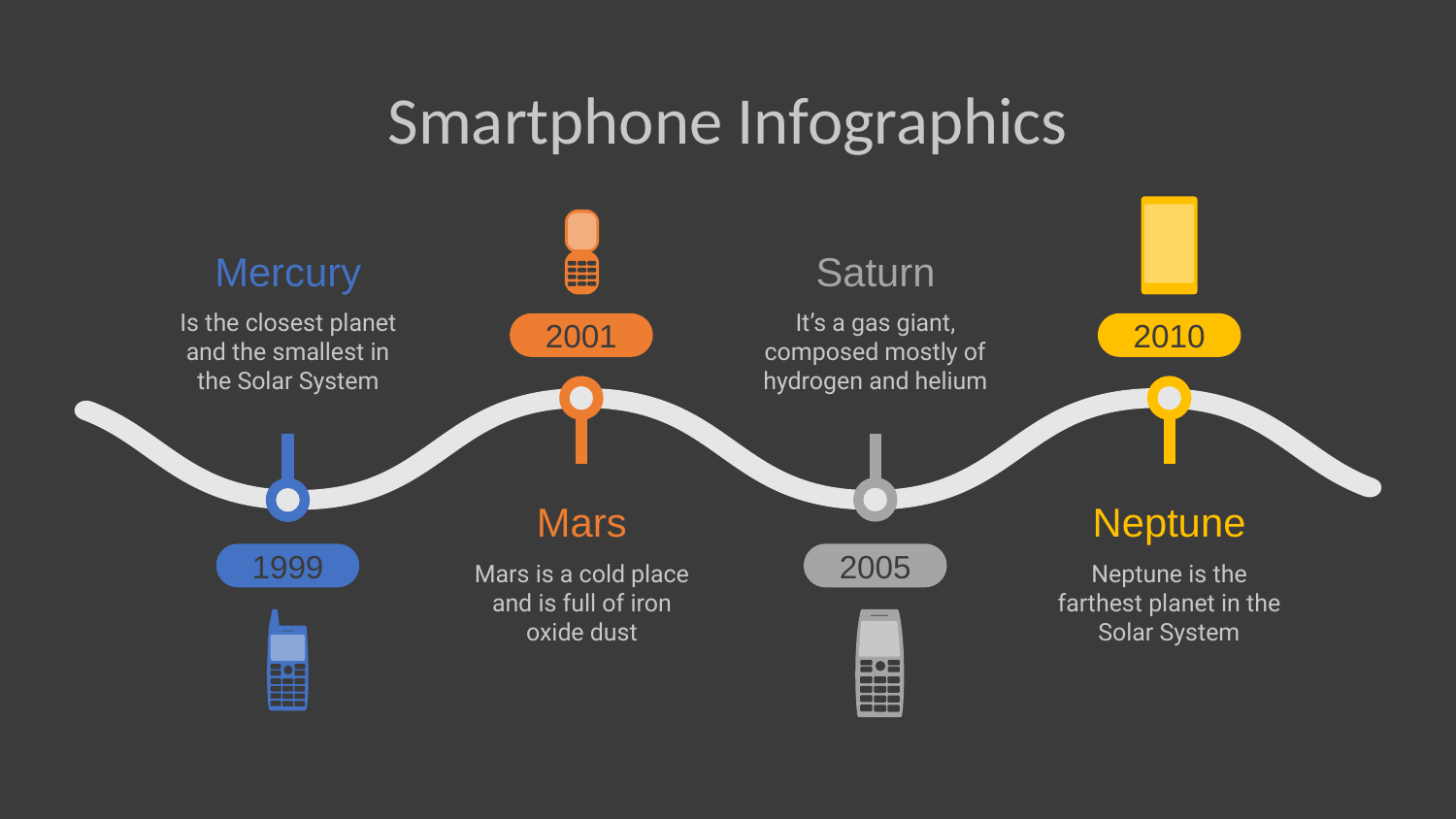

# Smartphone Infographics

Mercury
Saturn
Is the closest planet and the smallest in the Solar System
It’s a gas giant, composed mostly of hydrogen and helium
2001
2010

Mars
Neptune
1999
2005
Mars is a cold place and is full of iron oxide dust
Neptune is the farthest planet in the Solar System